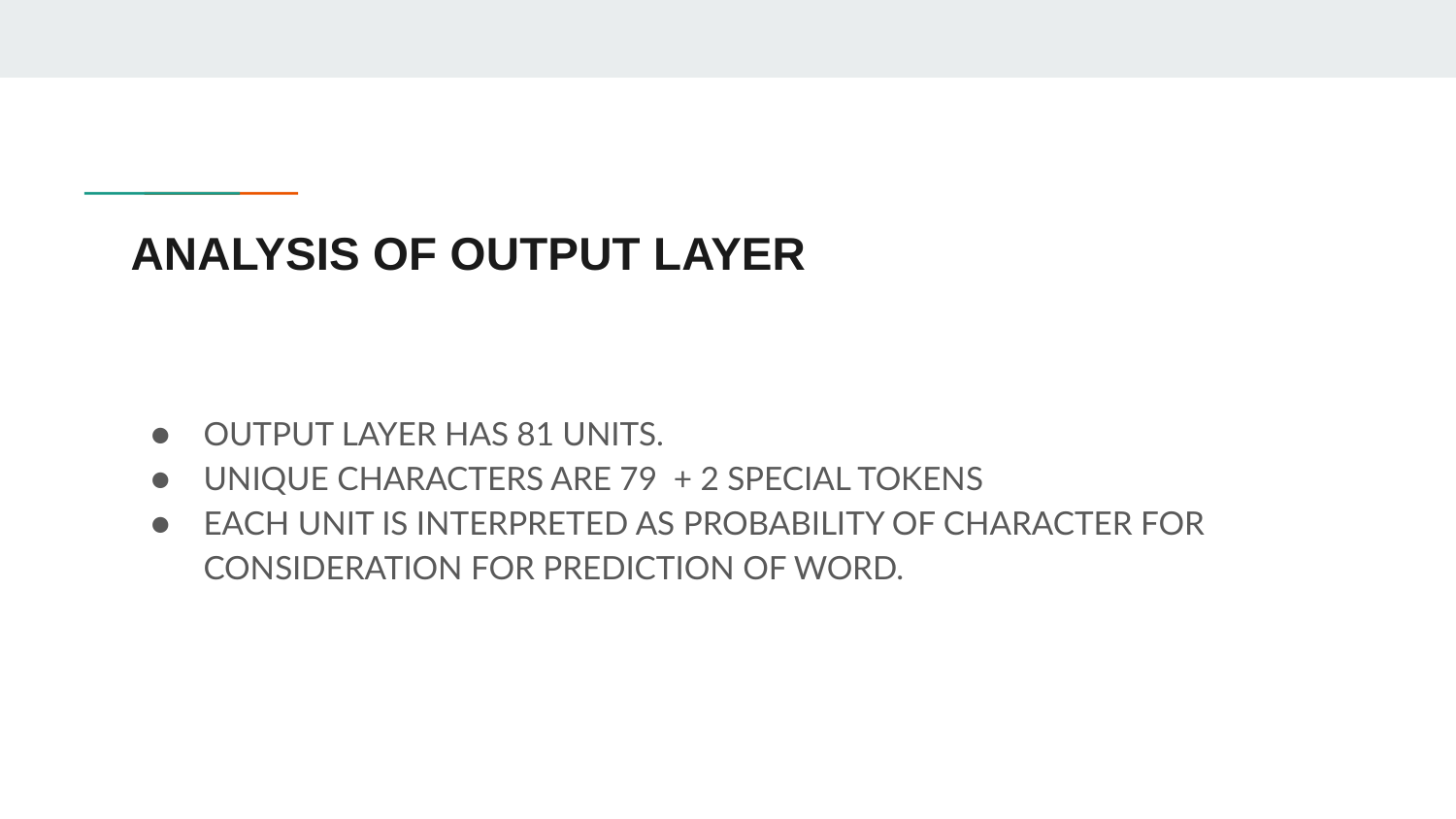

# ANALYSIS OF OUTPUT LAYER

OUTPUT LAYER HAS 81 UNITS.
UNIQUE CHARACTERS ARE 79  + 2 SPECIAL TOKENS
EACH UNIT IS INTERPRETED AS PROBABILITY OF CHARACTER FOR CONSIDERATION FOR PREDICTION OF WORD.